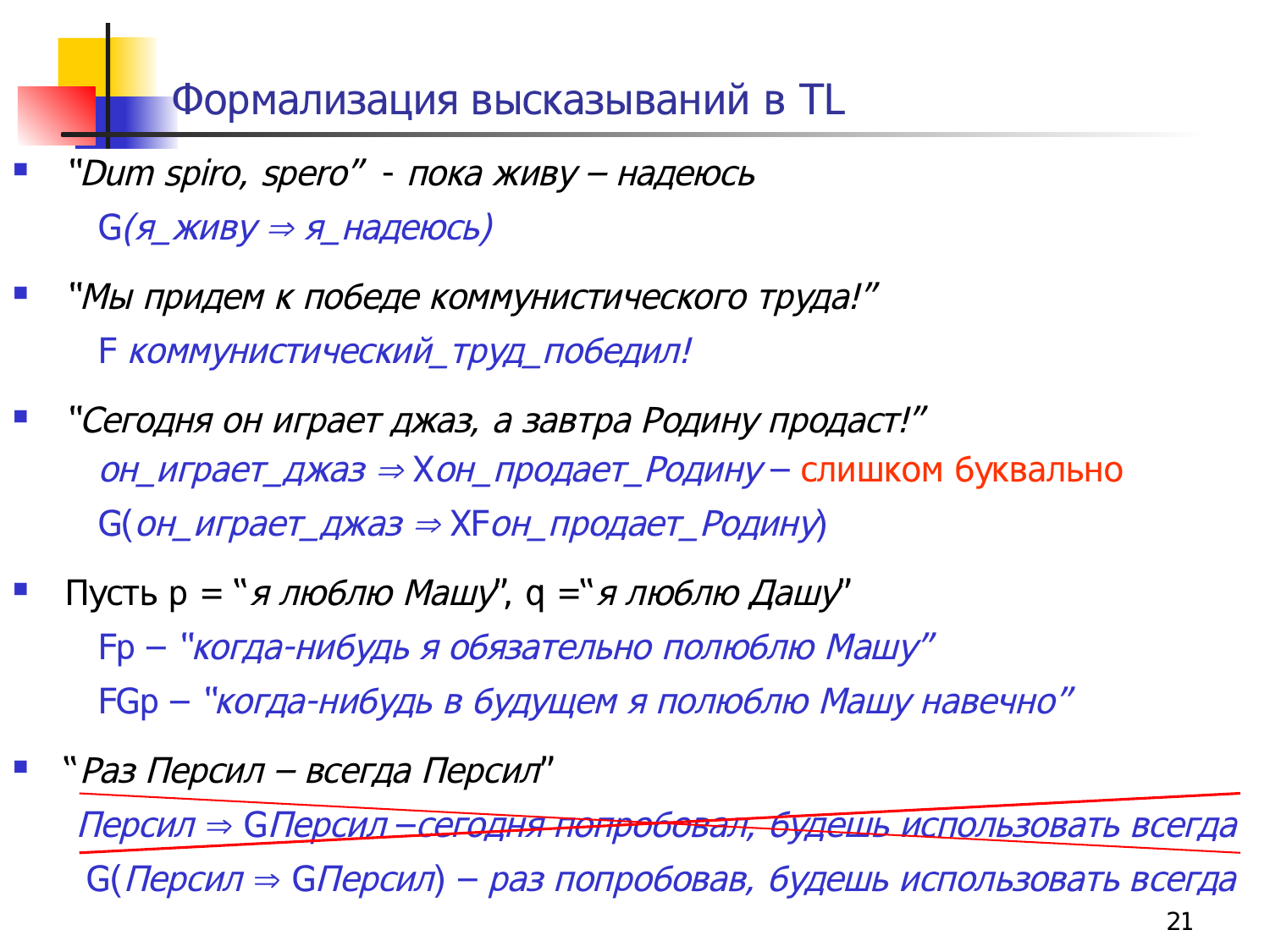

# Формализация высказываний в TL
“Dum spiro, spero”  - пока живу – надеюсь
  G(я_живу ⇒ я_надеюсь)
“Мы придем к победе коммунистического труда!”
  F коммунистический_труд_победил!
“Сегодня он играет джаз, а завтра Родину продаст!”
  он_играет_джаз ⇒ Xон_продает_Родину – слишком буквально
  G(он_играет_джаз ⇒ XFон_продает_Родину)
Пусть р = “я люблю Машу”, q =“я люблю Дашу”
  Fp – “когда-нибудь я обязательно полюблю Машу”
  FGp – “когда-нибудь в будущем я полюблю Машу навечно”
“Раз Персил – всегда Персил”
Персил ⇒ GПерсил –сегодня попробовал, будешь использовать всегда
 G(Персил ⇒ GПерсил) – раз попробовав, будешь использовать всегда
21